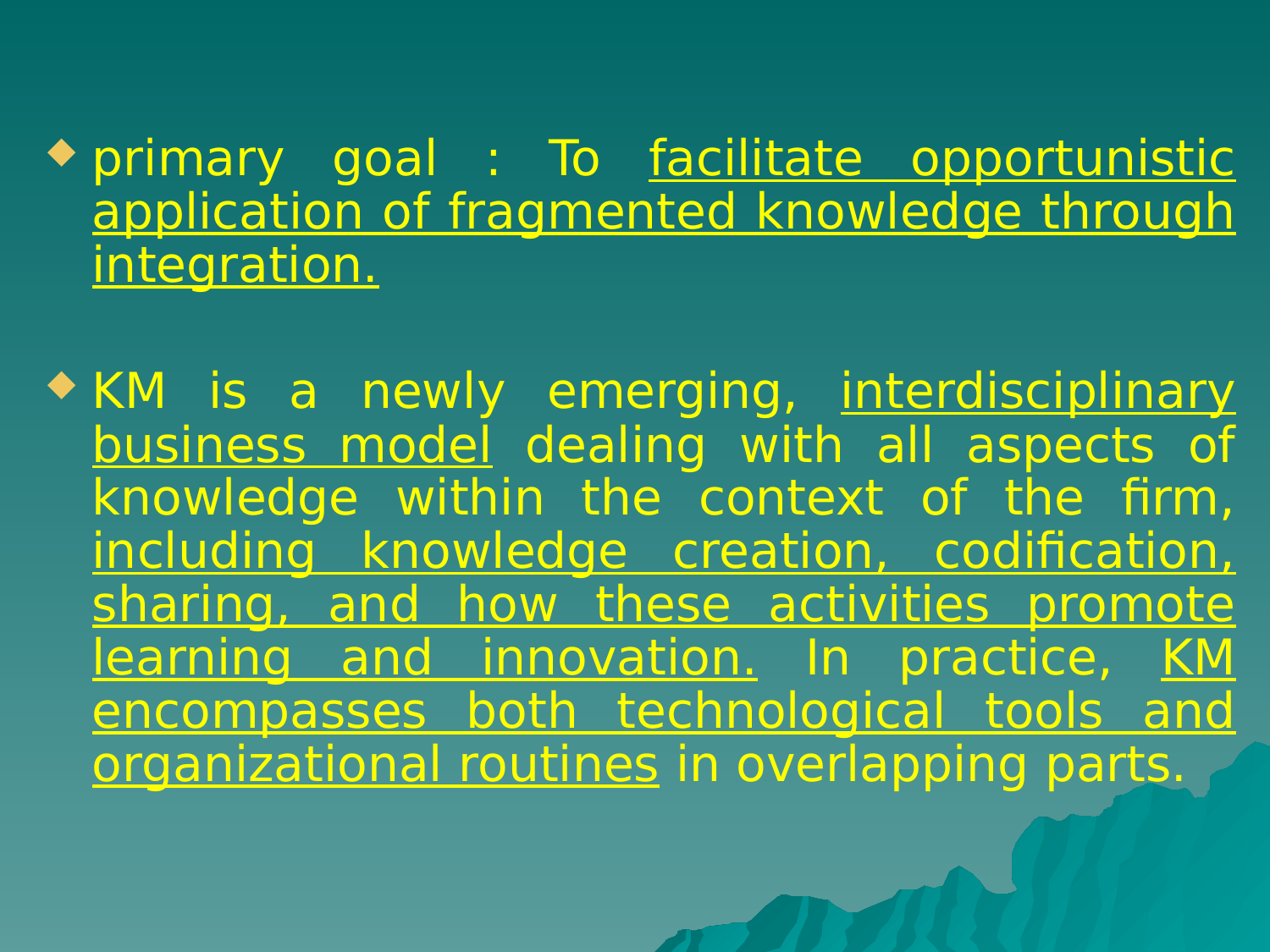

primary goal : To facilitate opportunistic application of fragmented knowledge through integration.

KM is a newly emerging, interdisciplinary business model dealing with all aspects of knowledge within the context of the firm, including knowledge creation, codification, sharing, and how these activities promote learning and innovation. In practice, KM encompasses both technological tools and organizational routines in overlapping parts.